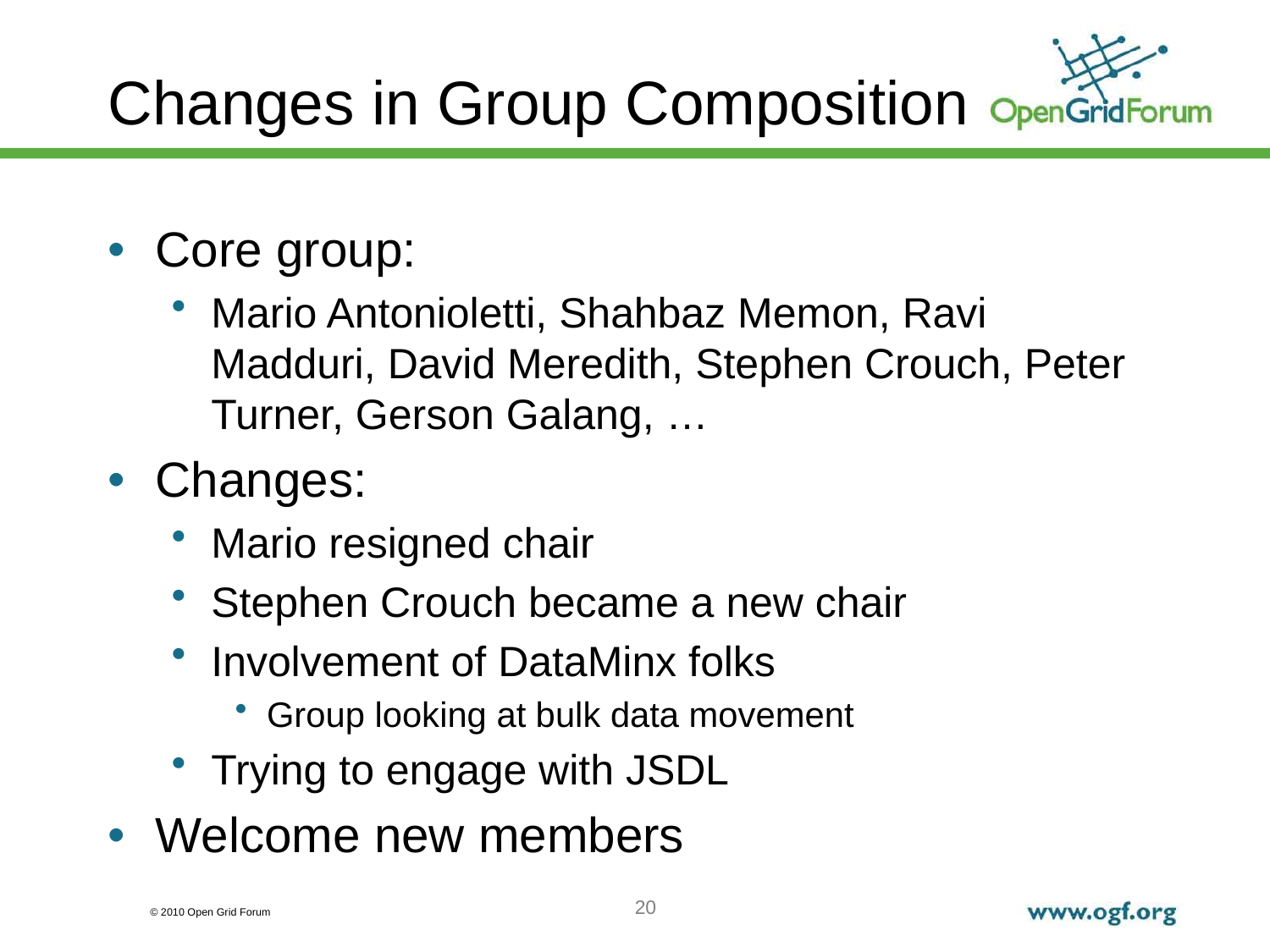

# Changes in Group Composition
Core group:
Mario Antonioletti, Shahbaz Memon, Ravi Madduri, David Meredith, Stephen Crouch, Peter Turner, Gerson Galang, …
Changes:
Mario resigned chair
Stephen Crouch became a new chair
Involvement of DataMinx folks
Group looking at bulk data movement
Trying to engage with JSDL
Welcome new members
20